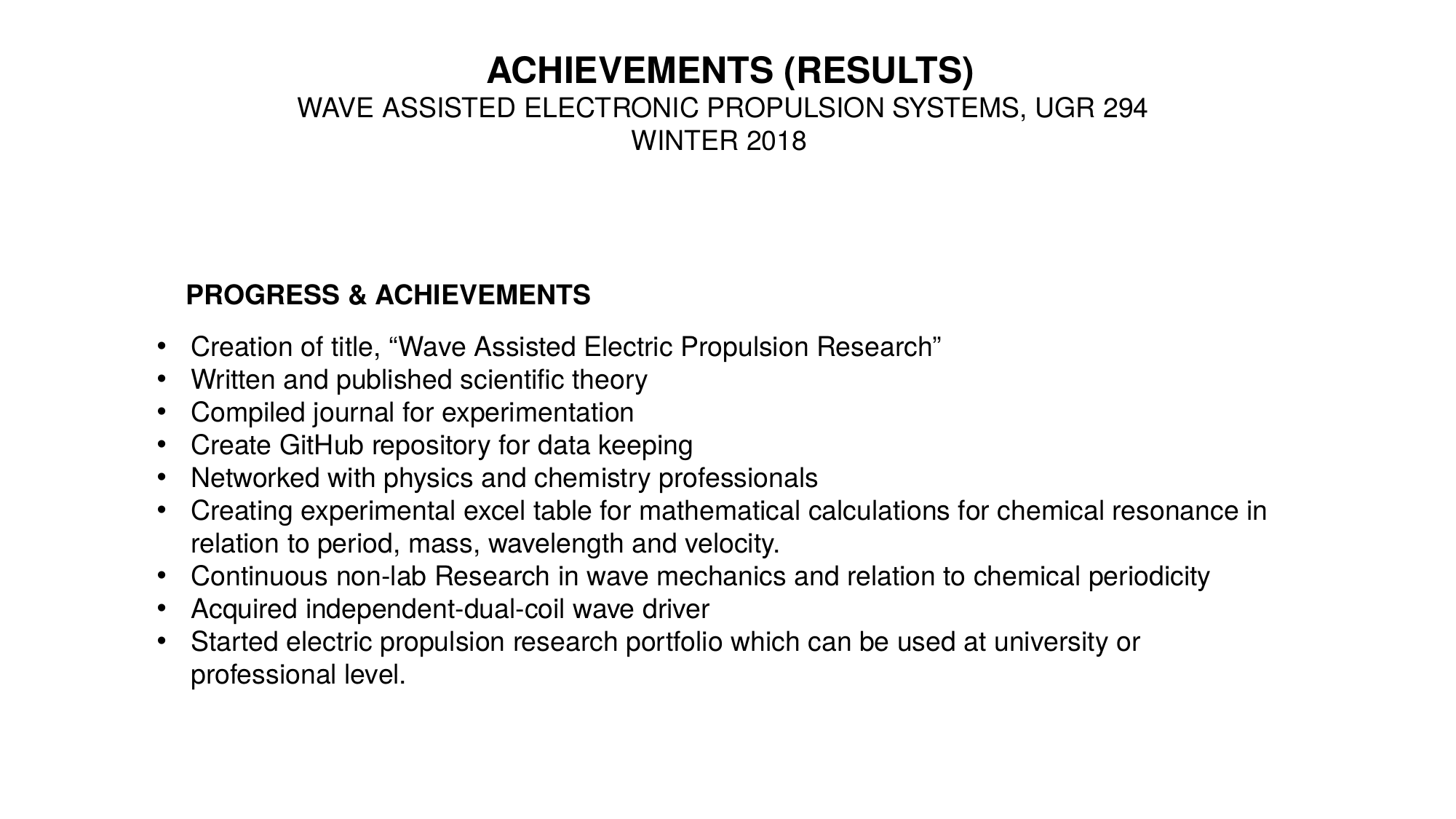

ACHIEVEMENTS (RESULTS)
WAVE ASSISTED ELECTRONIC PROPULSION SYSTEMS, UGR 294 WINTER 2018
PROGRESS & ACHIEVEMENTS
Creation of title, “Wave Assisted Electric Propulsion Research”
Written and published scientific theory
Compiled journal for experimentation
Create GitHub repository for data keeping
Networked with physics and chemistry professionals
Creating experimental excel table for mathematical calculations for chemical resonance in relation to period, mass, wavelength and velocity.
Continuous non-lab Research in wave mechanics and relation to chemical periodicity
Acquired independent-dual-coil wave driver
Started electric propulsion research portfolio which can be used at university or professional level.